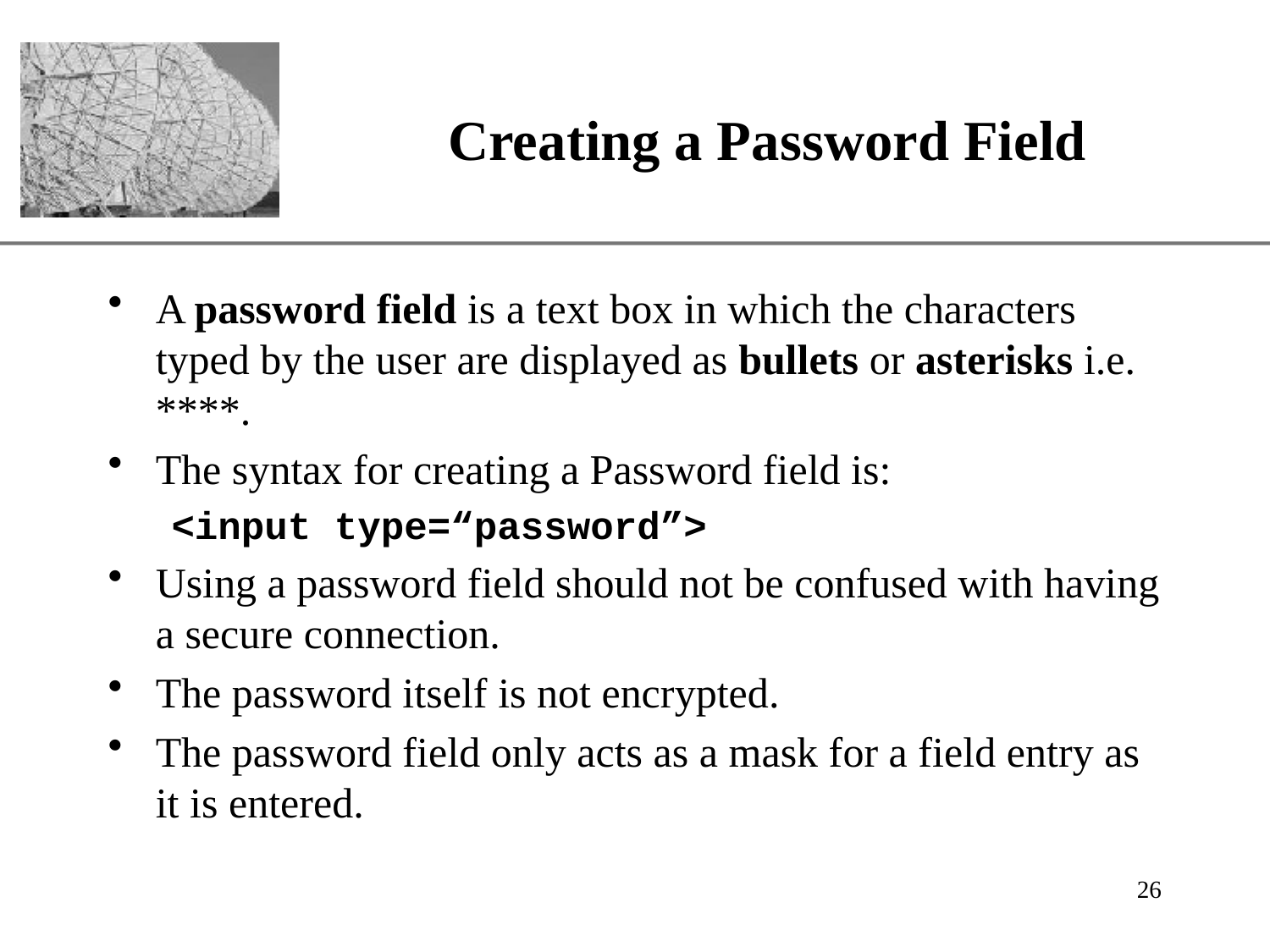

# Creating a Password Field
A password field is a text box in which the characters typed by the user are displayed as bullets or asterisks i.e. ****.
The syntax for creating a Password field is:
<input type=“password”>
Using a password field should not be confused with having a secure connection.
The password itself is not encrypted.
The password field only acts as a mask for a field entry as it is entered.

26